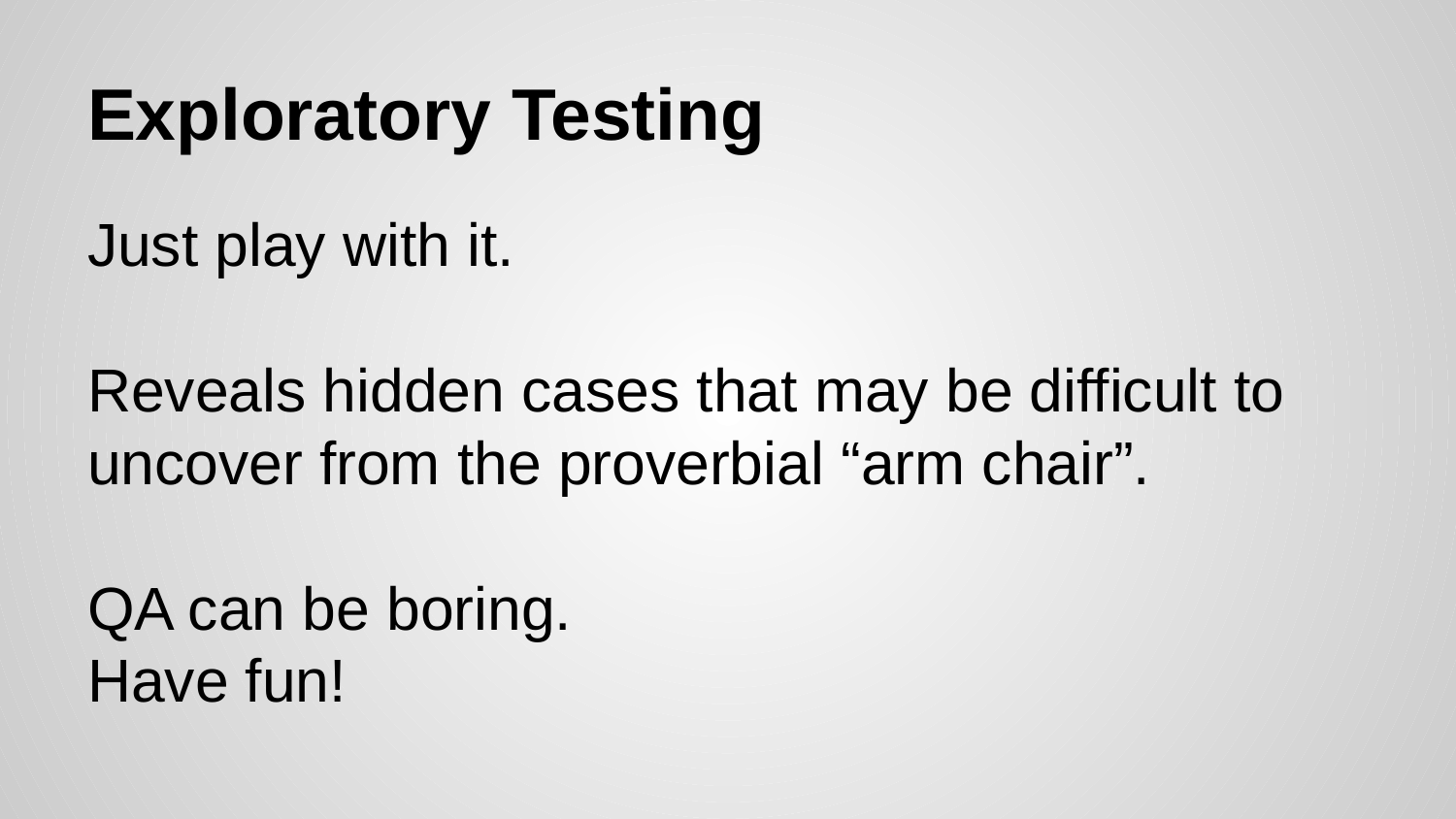

# Exploratory Testing
Just play with it.

Reveals hidden cases that may be difficult to uncover from the proverbial “arm chair”.

QA can be boring.
Have fun!